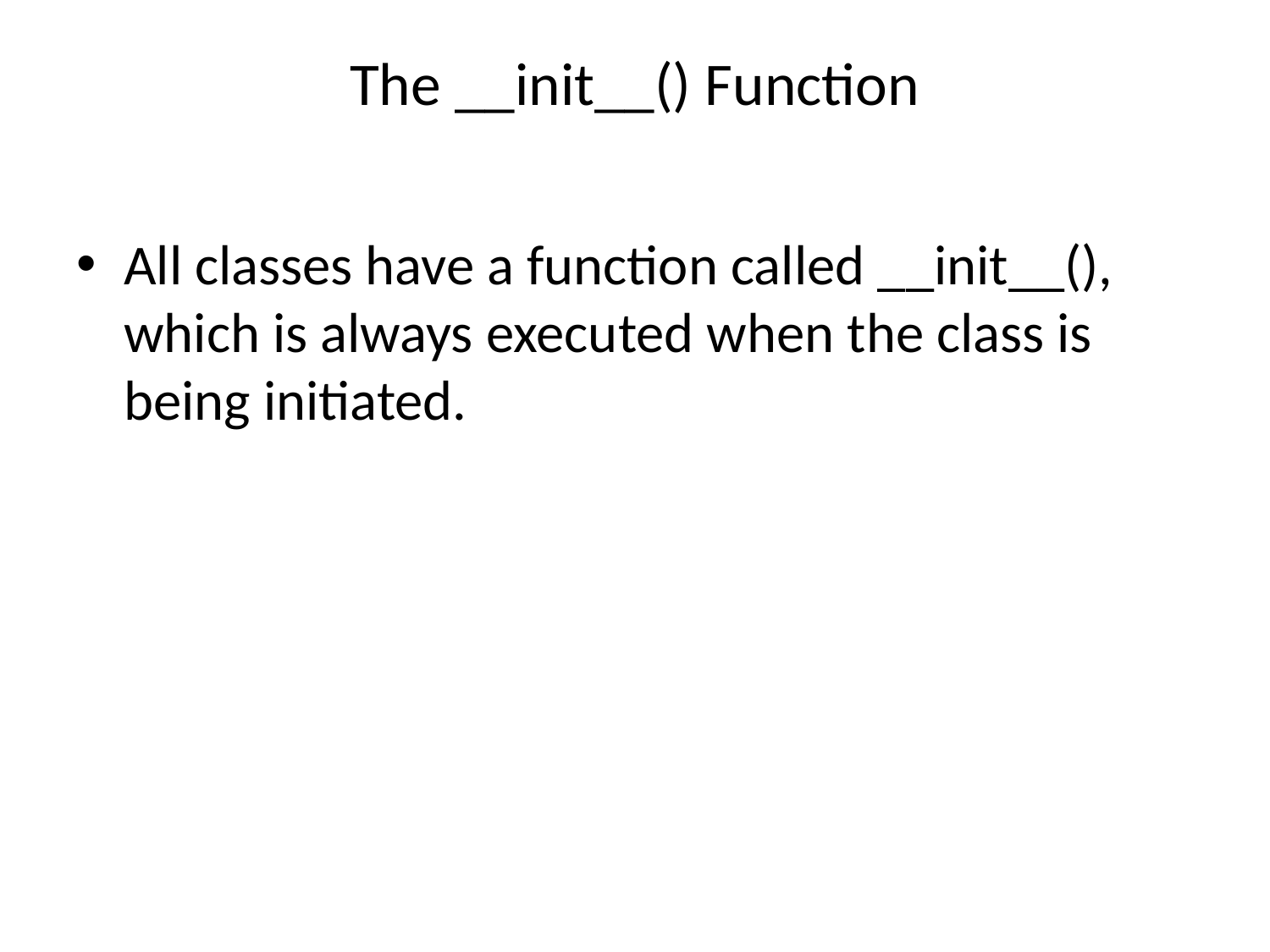

# The __init__() Function
All classes have a function called __init__(), which is always executed when the class is being initiated.